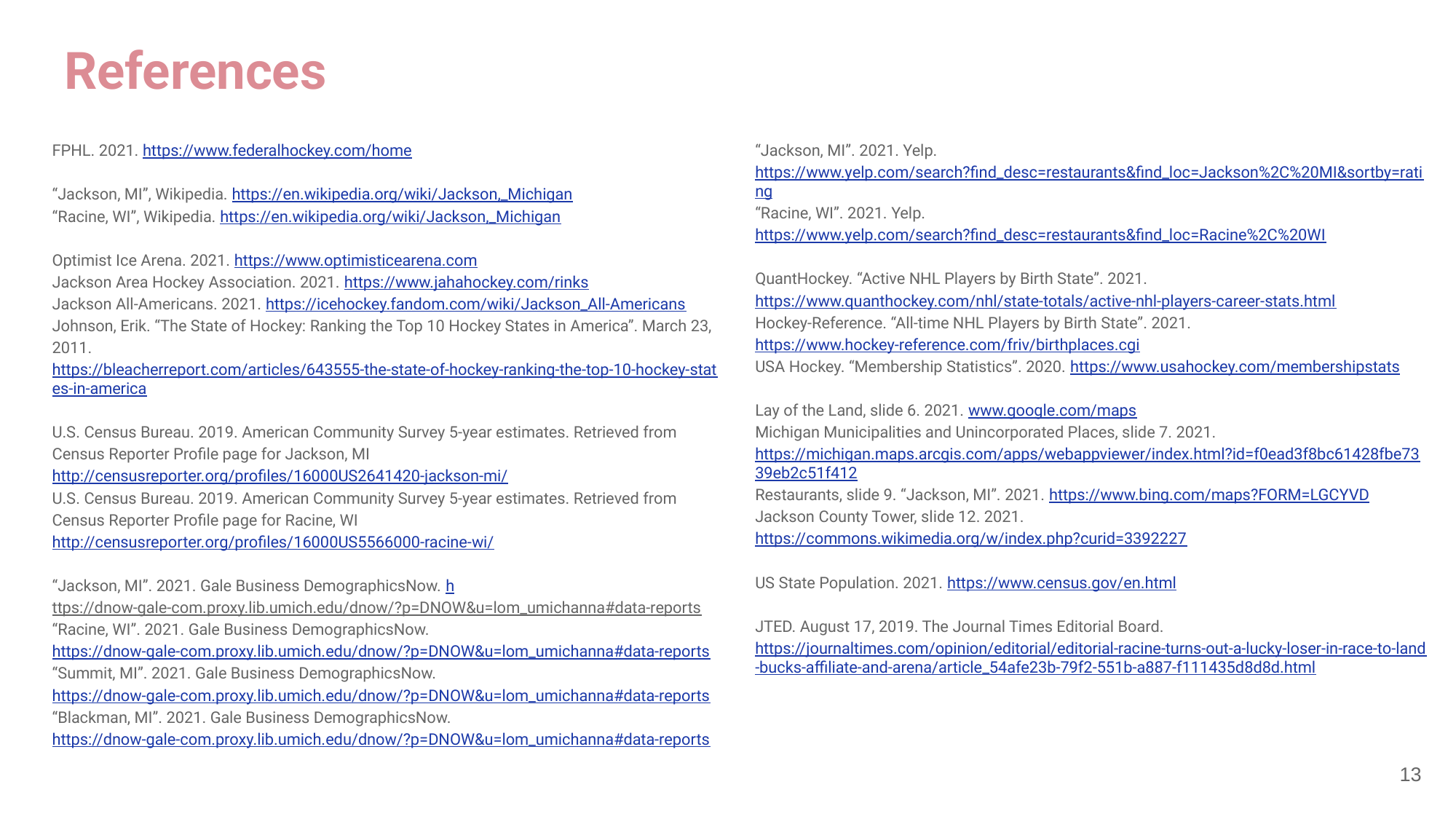

# References
FPHL. 2021. https://www.federalhockey.com/home

“Jackson, MI”, Wikipedia. https://en.wikipedia.org/wiki/Jackson,_Michigan
“Racine, WI”, Wikipedia. https://en.wikipedia.org/wiki/Jackson,_Michigan

Optimist Ice Arena. 2021. https://www.optimisticearena.com
Jackson Area Hockey Association. 2021. https://www.jahahockey.com/rinks
Jackson All-Americans. 2021. https://icehockey.fandom.com/wiki/Jackson_All-Americans
Johnson, Erik. “The State of Hockey: Ranking the Top 10 Hockey States in America”. March 23, 2011. https://bleacherreport.com/articles/643555-the-state-of-hockey-ranking-the-top-10-hockey-states-in-america

U.S. Census Bureau. 2019. American Community Survey 5-year estimates. Retrieved from Census Reporter Profile page for Jackson, MI http://censusreporter.org/profiles/16000US2641420-jackson-mi/
U.S. Census Bureau. 2019. American Community Survey 5-year estimates. Retrieved from Census Reporter Profile page for Racine, WI http://censusreporter.org/profiles/16000US5566000-racine-wi/

“Jackson, MI”. 2021. Gale Business DemographicsNow. https://dnow-gale-com.proxy.lib.umich.edu/dnow/?p=DNOW&u=lom_umichanna#data-reports
“Racine, WI”. 2021. Gale Business DemographicsNow. https://dnow-gale-com.proxy.lib.umich.edu/dnow/?p=DNOW&u=lom_umichanna#data-reports
“Summit, MI”. 2021. Gale Business DemographicsNow. https://dnow-gale-com.proxy.lib.umich.edu/dnow/?p=DNOW&u=lom_umichanna#data-reports
“Blackman, MI”. 2021. Gale Business DemographicsNow. https://dnow-gale-com.proxy.lib.umich.edu/dnow/?p=DNOW&u=lom_umichanna#data-reports

“Jackson, MI”. 2021. Yelp. https://www.yelp.com/search?find_desc=restaurants&find_loc=Jackson%2C%20MI&sortby=rating
“Racine, WI”. 2021. Yelp. https://www.yelp.com/search?find_desc=restaurants&find_loc=Racine%2C%20WI

QuantHockey. “Active NHL Players by Birth State”. 2021. https://www.quanthockey.com/nhl/state-totals/active-nhl-players-career-stats.html
Hockey-Reference. “All-time NHL Players by Birth State”. 2021. https://www.hockey-reference.com/friv/birthplaces.cgi
USA Hockey. “Membership Statistics”. 2020. https://www.usahockey.com/membershipstats

Lay of the Land, slide 6. 2021. www.google.com/maps
Michigan Municipalities and Unincorporated Places, slide 7. 2021. https://michigan.maps.arcgis.com/apps/webappviewer/index.html?id=f0ead3f8bc61428fbe7339eb2c51f412
Restaurants, slide 9. “Jackson, MI”. 2021. https://www.bing.com/maps?FORM=LGCYVD
Jackson County Tower, slide 12. 2021. https://commons.wikimedia.org/w/index.php?curid=3392227

US State Population. 2021. https://www.census.gov/en.html

JTED. August 17, 2019. The Journal Times Editorial Board. https://journaltimes.com/opinion/editorial/editorial-racine-turns-out-a-lucky-loser-in-race-to-land-bucks-affiliate-and-arena/article_54afe23b-79f2-551b-a887-f111435d8d8d.html

13